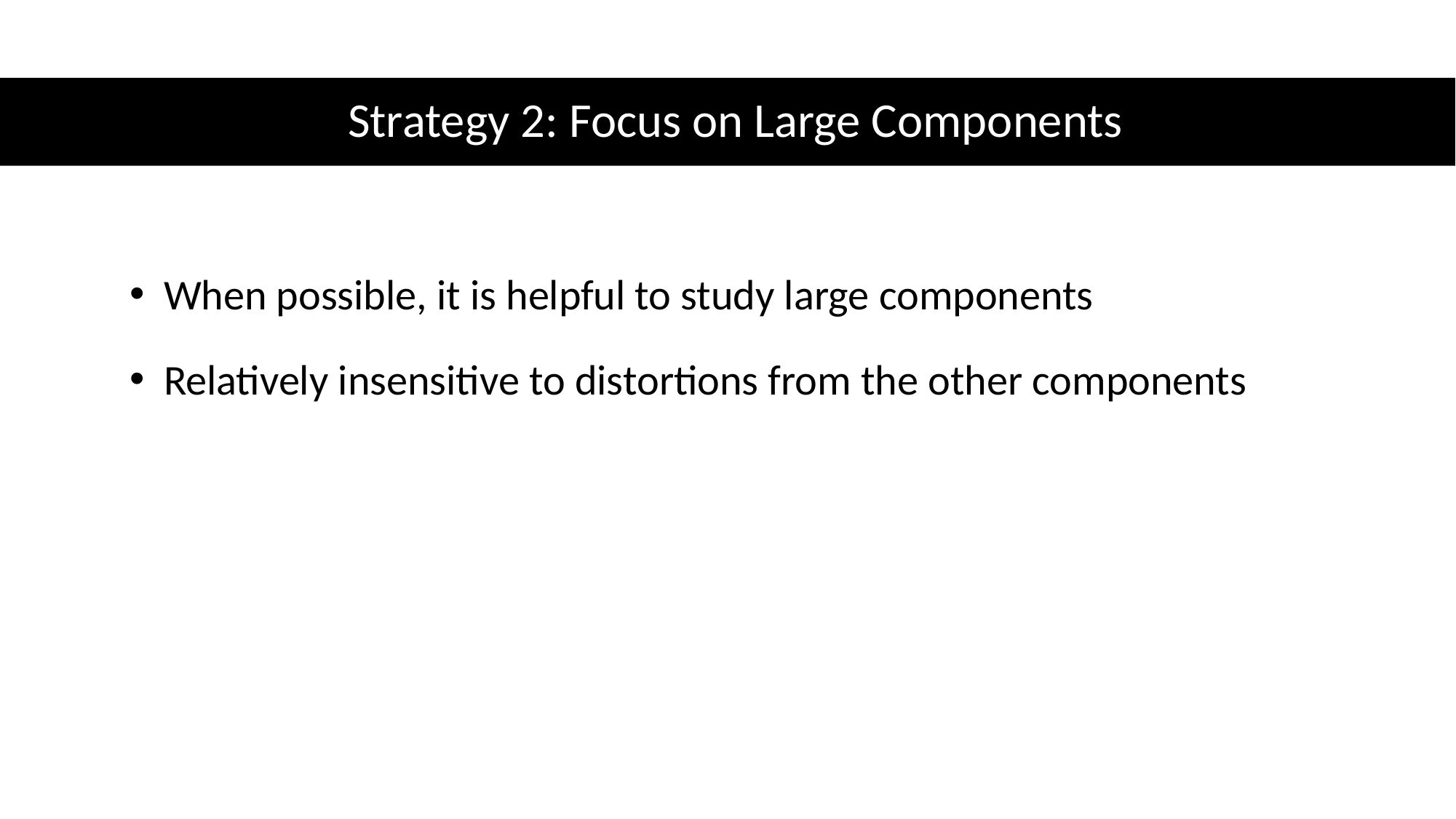

# Strategy 2: Focus on Large Components

When possible, it is helpful to study large components
Relatively insensitive to distortions from the other components